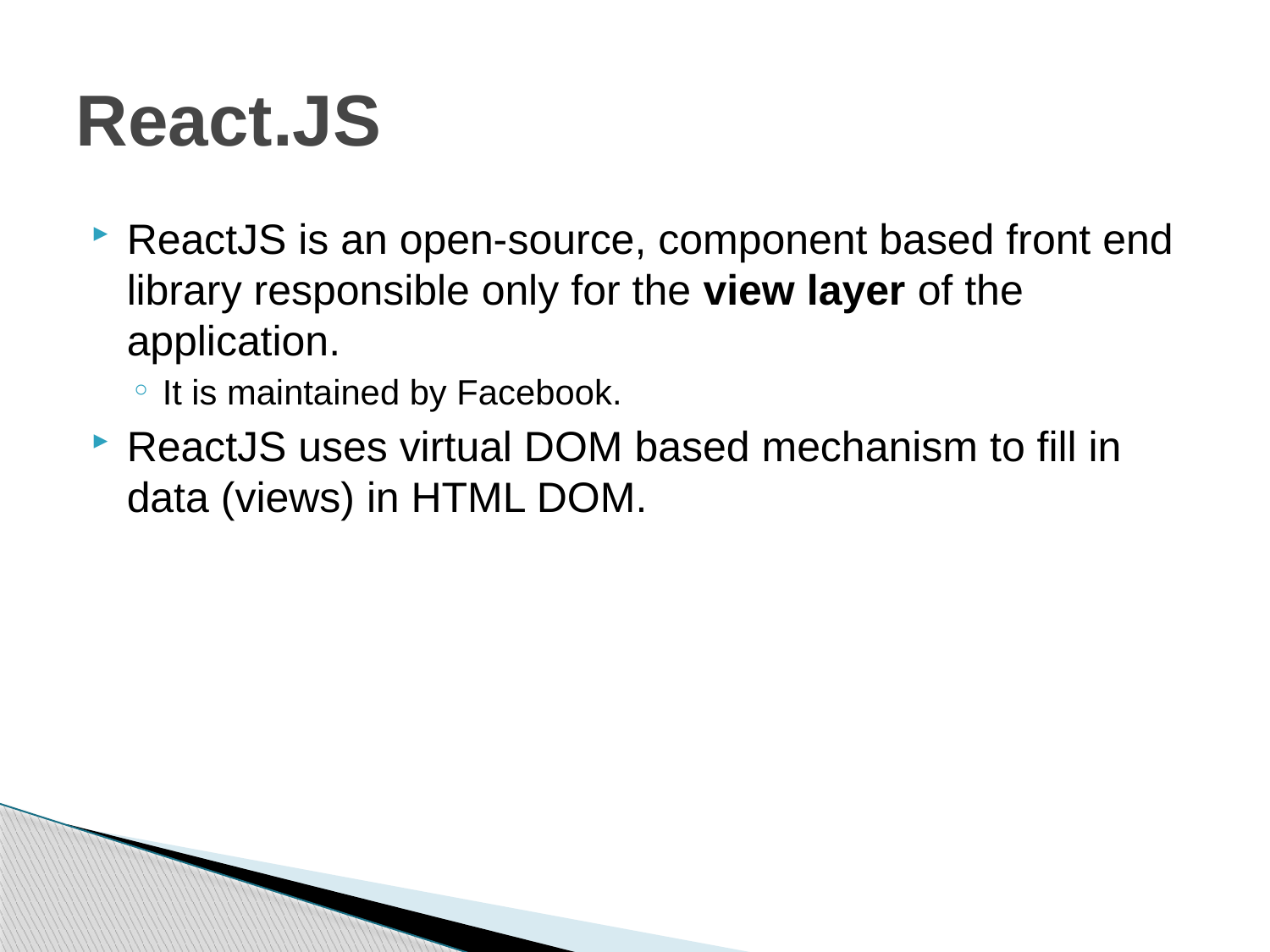

# React.JS
ReactJS is an open-source, component based front end library responsible only for the view layer of the application.
It is maintained by Facebook.
ReactJS uses virtual DOM based mechanism to fill in data (views) in HTML DOM.